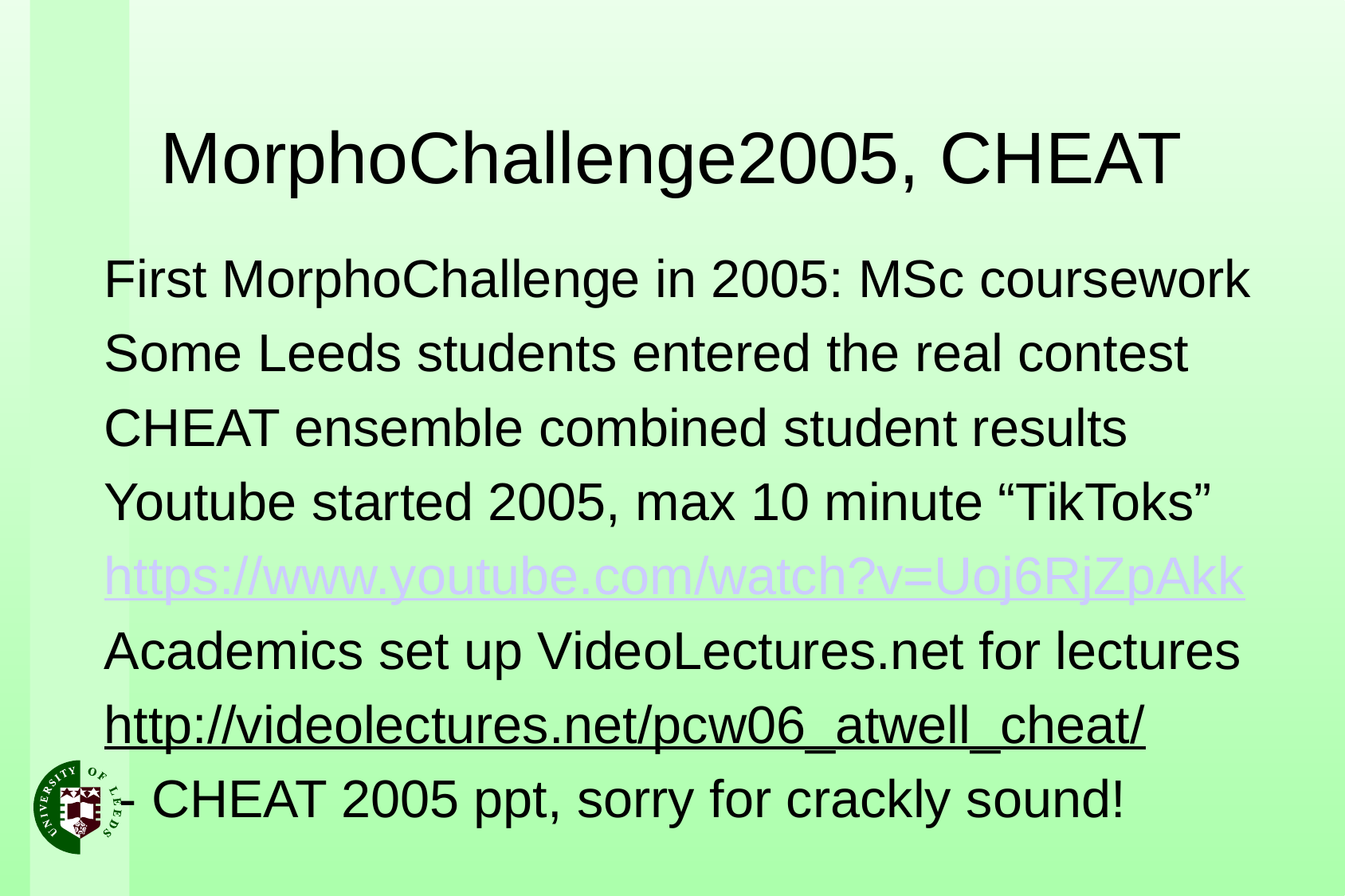

# MorphoChallenge2005, CHEAT
First MorphoChallenge in 2005: MSc coursework
Some Leeds students entered the real contest
CHEAT ensemble combined student results
Youtube started 2005, max 10 minute “TikToks”
https://www.youtube.com/watch?v=Uoj6RjZpAkk
Academics set up VideoLectures.net for lectures
http://videolectures.net/pcw06_atwell_cheat/
 - CHEAT 2005 ppt, sorry for crackly sound!